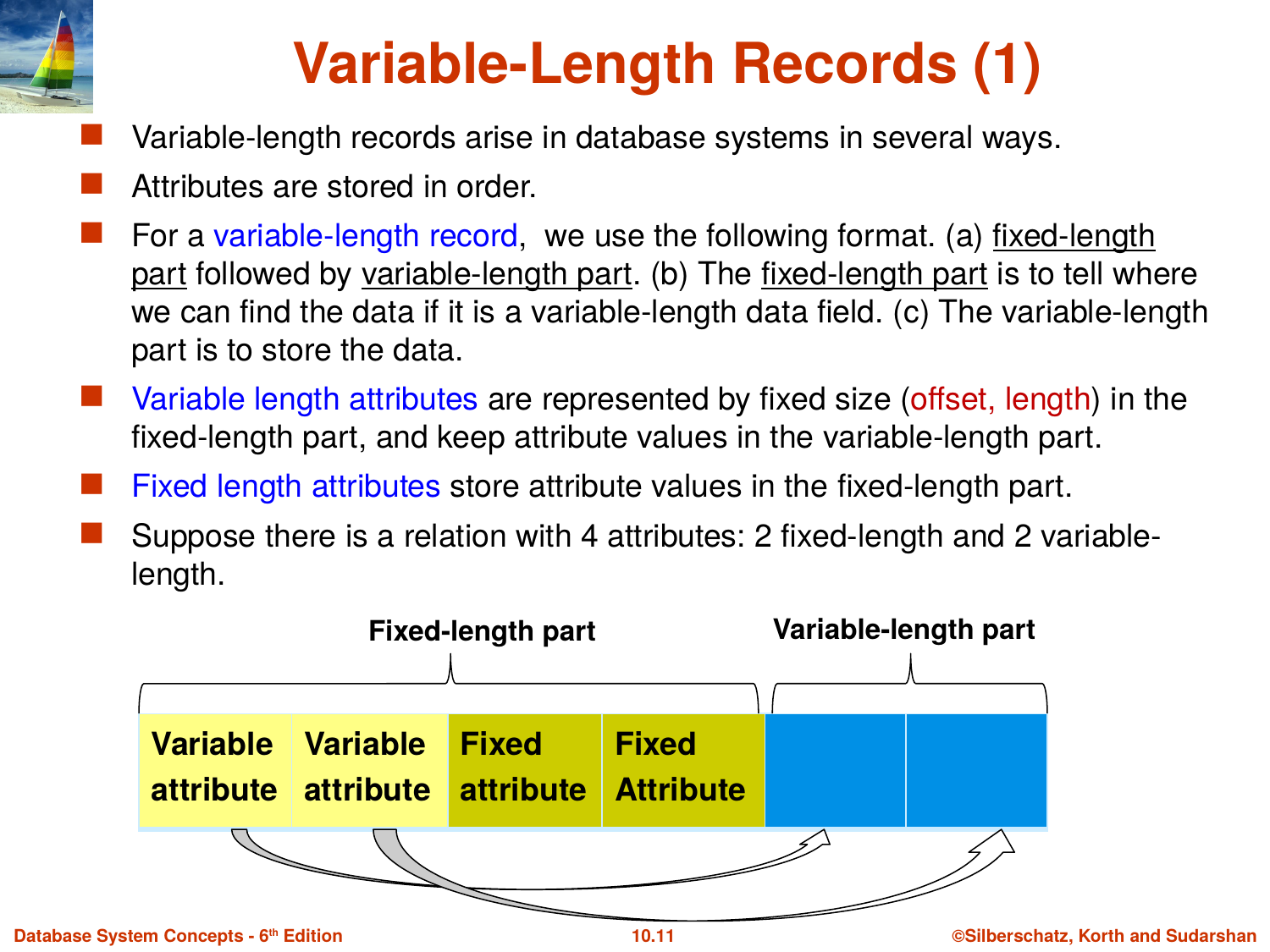

# Variable-Length Records (1)
Variable-length records arise in database systems in several ways.
Attributes are stored in order.
For a variable-length record,  we use the following format. (a) fixed-length part followed by variable-length part. (b) The fixed-length part is to tell where we can find the data if it is a variable-length data field. (c) The variable-length part is to store the data.
Variable length attributes are represented by fixed size (offset, length) in the fixed-length part, and keep attribute values in the variable-length part.
Fixed length attributes store attribute values in the fixed-length part.
Suppose there is a relation with 4 attributes: 2 fixed-length and 2 variable-length.

Variable-length part
Fixed-length part
| Variable attribute | Variable attribute | Fixed attribute | Fixed Attribute |  |  |
| --- | --- | --- | --- | --- | --- |